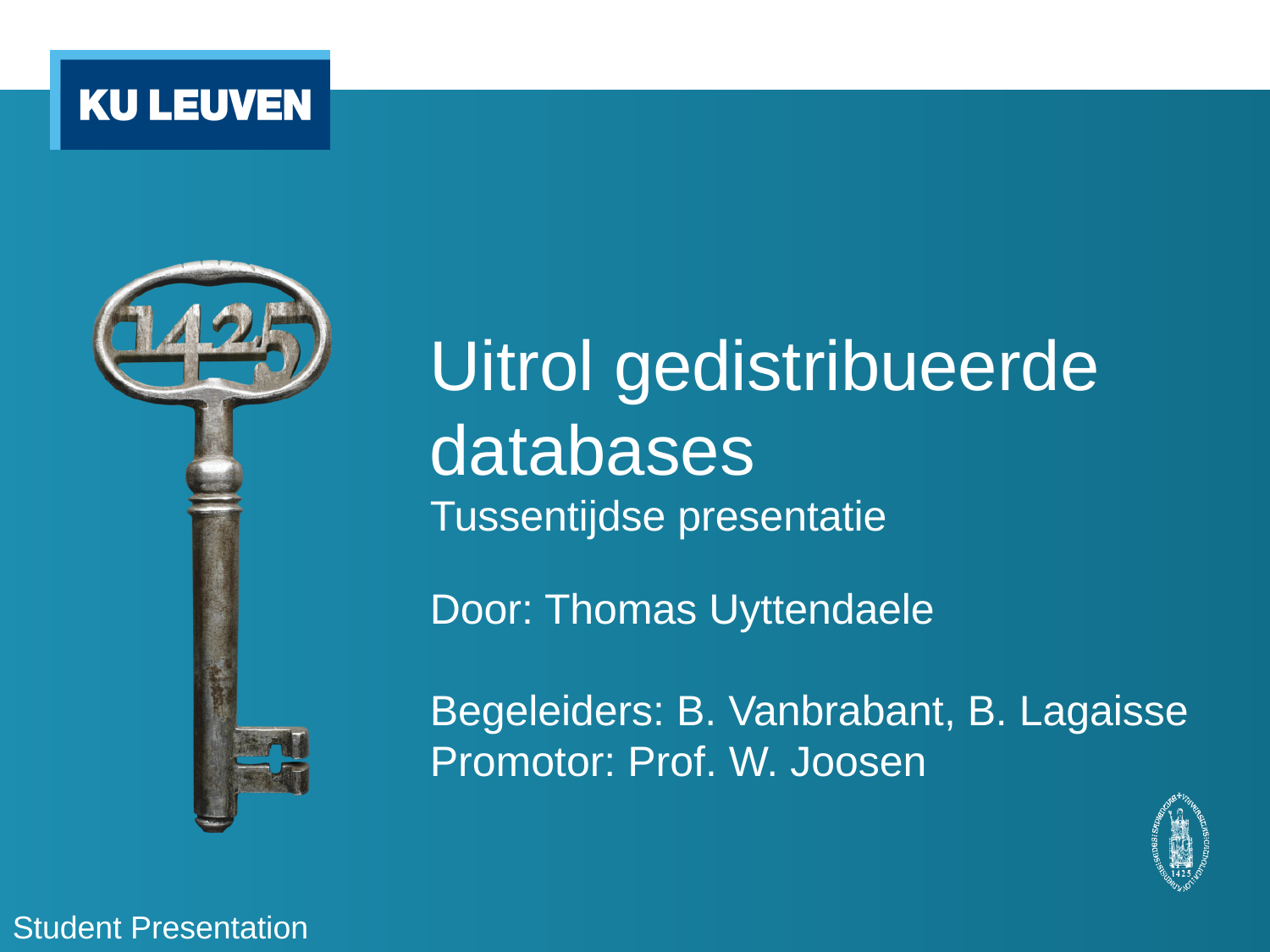

# Uitrol gedistribueerde databases Tussentijdse presentatie
Door: Thomas Uyttendaele

Begeleiders: B. Vanbrabant, B. Lagaisse
Promotor: Prof. W. Joosen